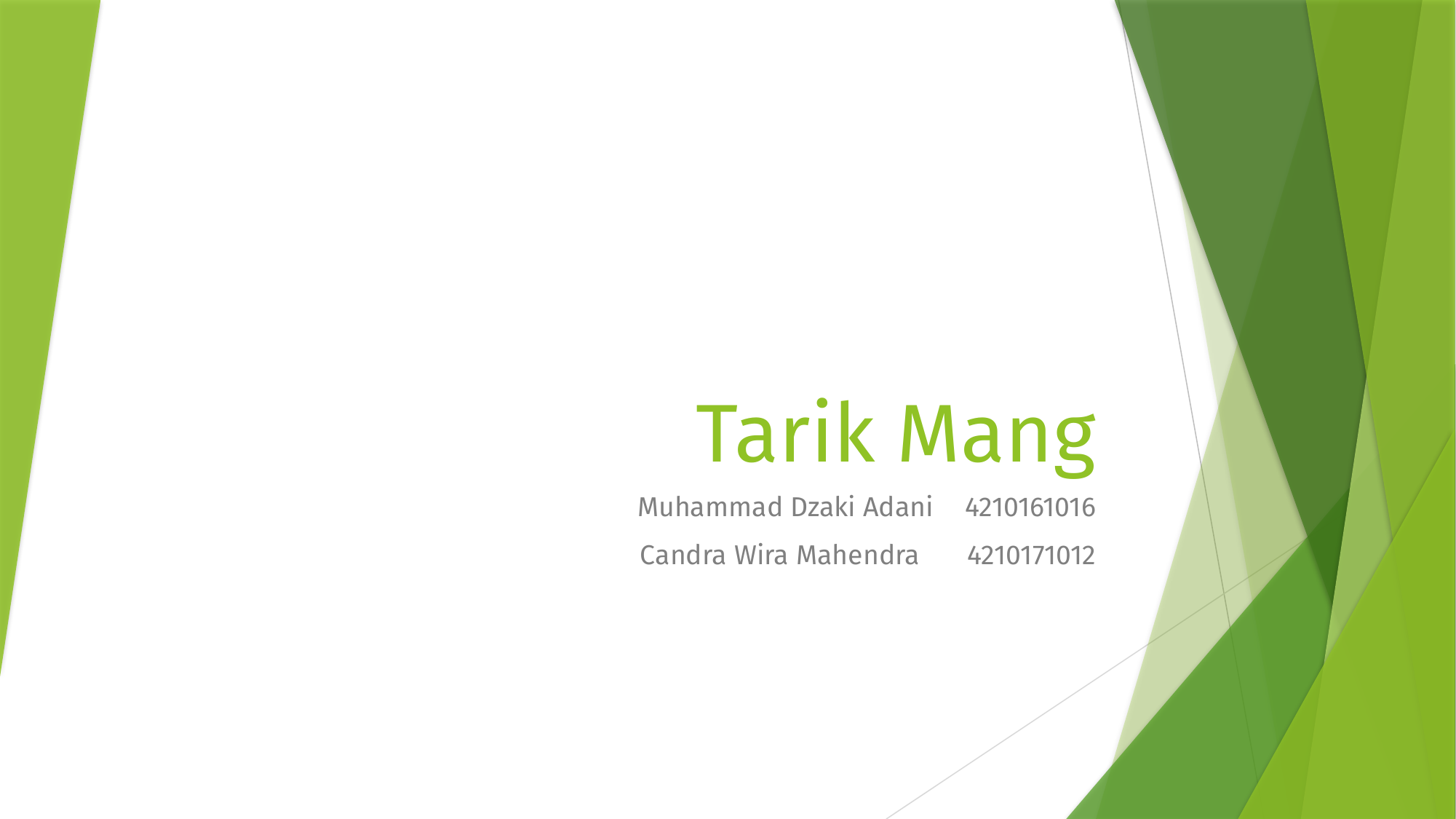

# Tarik Mang
Muhammad Dzaki Adani	4210161016
Candra Wira Mahendra	4210171012